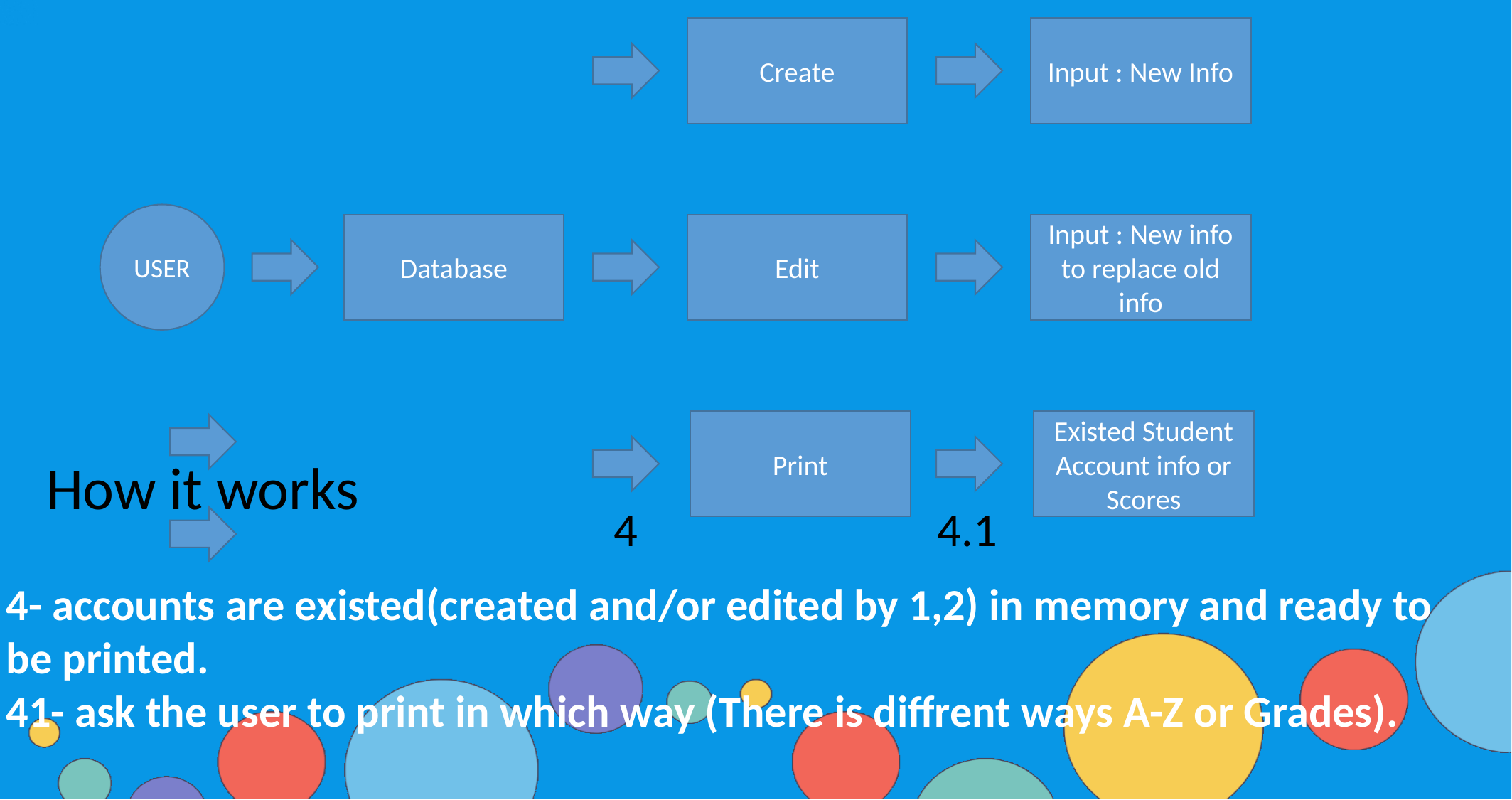

Create
Input : New Info

USER
Edit
Input : New info to replace old info
Database

Print
Existed Student Account info or Scores

How it works
4
4.1

4- accounts are existed(created and/or edited by 1,2) in memory and ready to be printed.
41- ask the user to print in which way (There is diffrent ways A-Z or Grades).